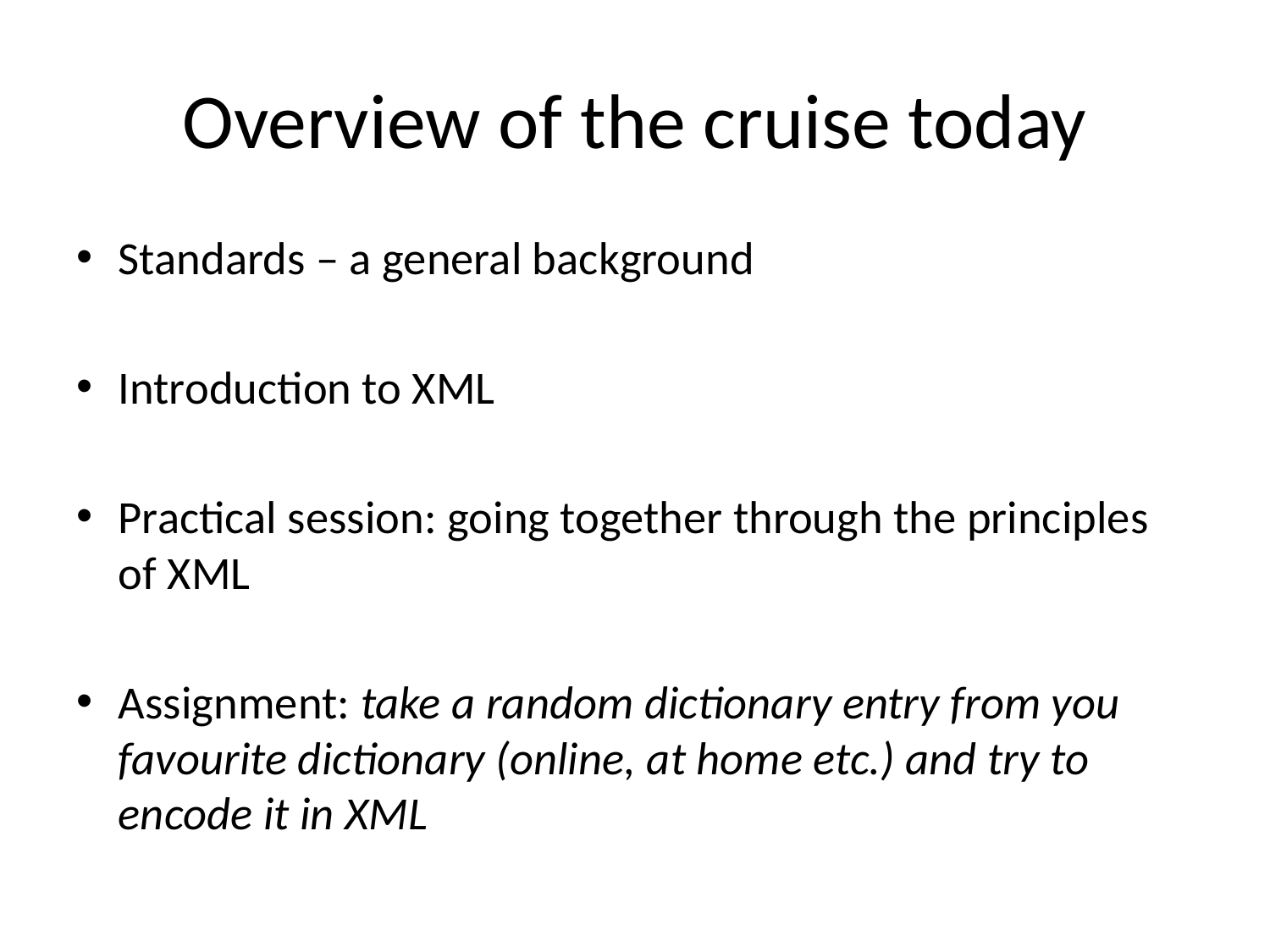

# Overview of the cruise today
Standards – a general background

Introduction to XML

Practical session: going together through the principles of XML

Assignment: take a random dictionary entry from you favourite dictionary (online, at home etc.) and try to encode it in XML